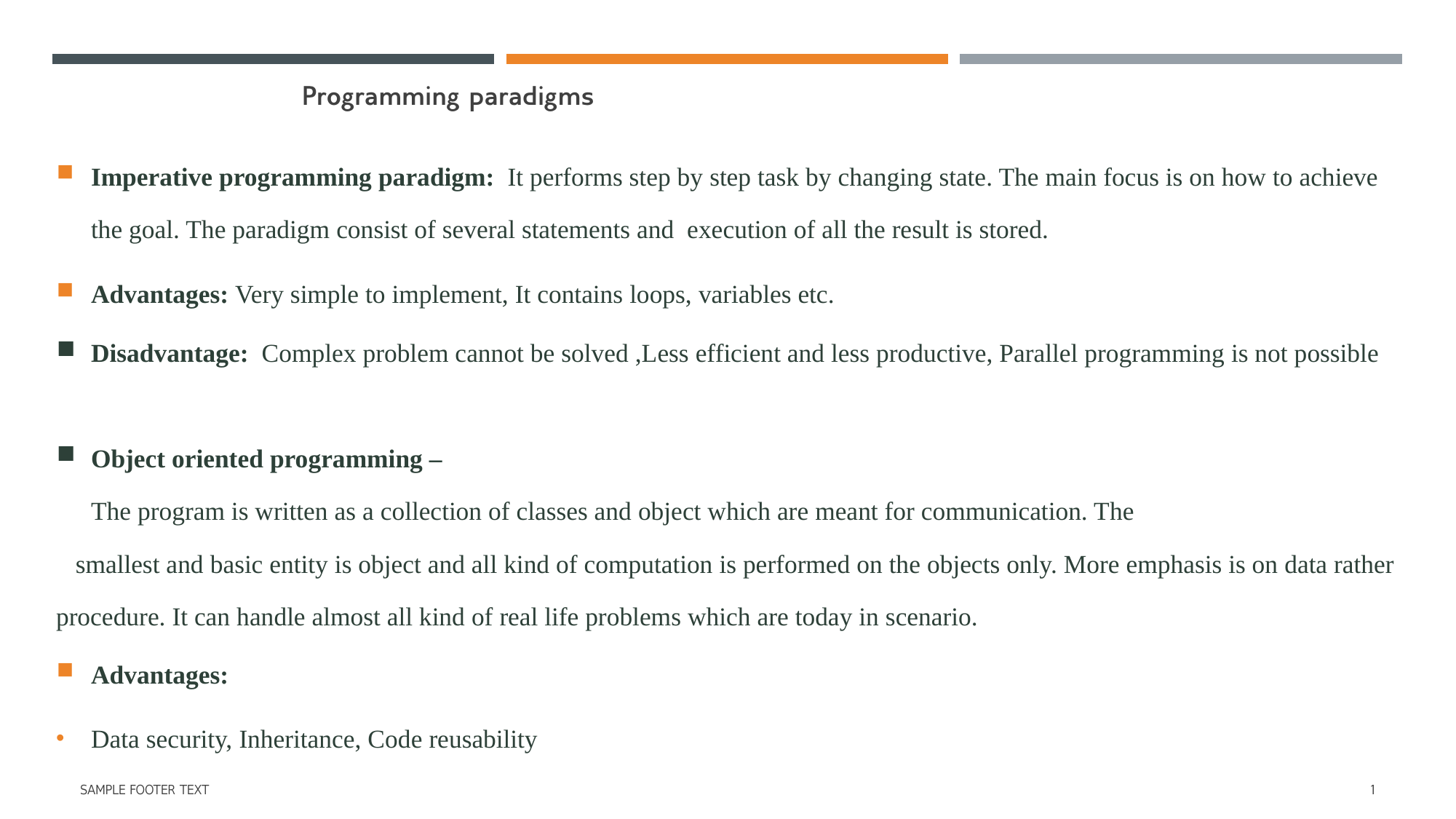

# Programming paradigms
Imperative programming paradigm:  It performs step by step task by changing state. The main focus is on how to achieve the goal. The paradigm consist of several statements and  execution of all the result is stored.
Advantages: Very simple to implement, It contains loops, variables etc.
Disadvantage:  Complex problem cannot be solved ,Less efficient and less productive, Parallel programming is not possible

Object oriented programming – 
The program is written as a collection of classes and object which are meant for communication. The
   smallest and basic entity is object and all kind of computation is performed on the objects only. More emphasis is on data rather procedure. It can handle almost all kind of real life problems which are today in scenario.
Advantages:
Data security, Inheritance, Code reusability

Sample Footer Text
1